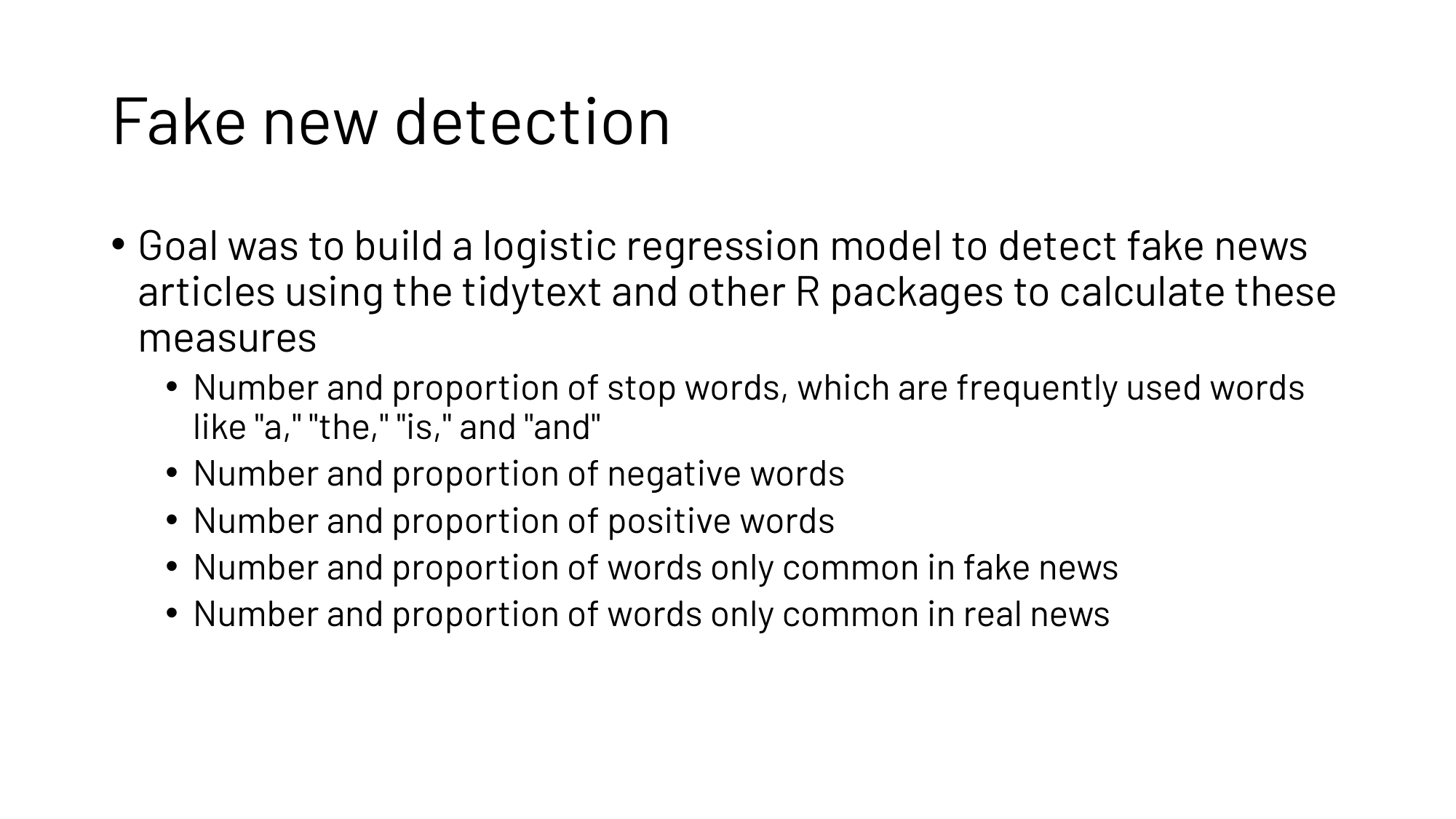

# Fake new detection
Goal was to build a logistic regression model to detect fake news articles using the tidytext and other R packages to calculate these measures
Number and proportion of stop words, which are frequently used words like "a," "the," "is," and "and"
Number and proportion of negative words
Number and proportion of positive words
Number and proportion of words only common in fake news
Number and proportion of words only common in real news